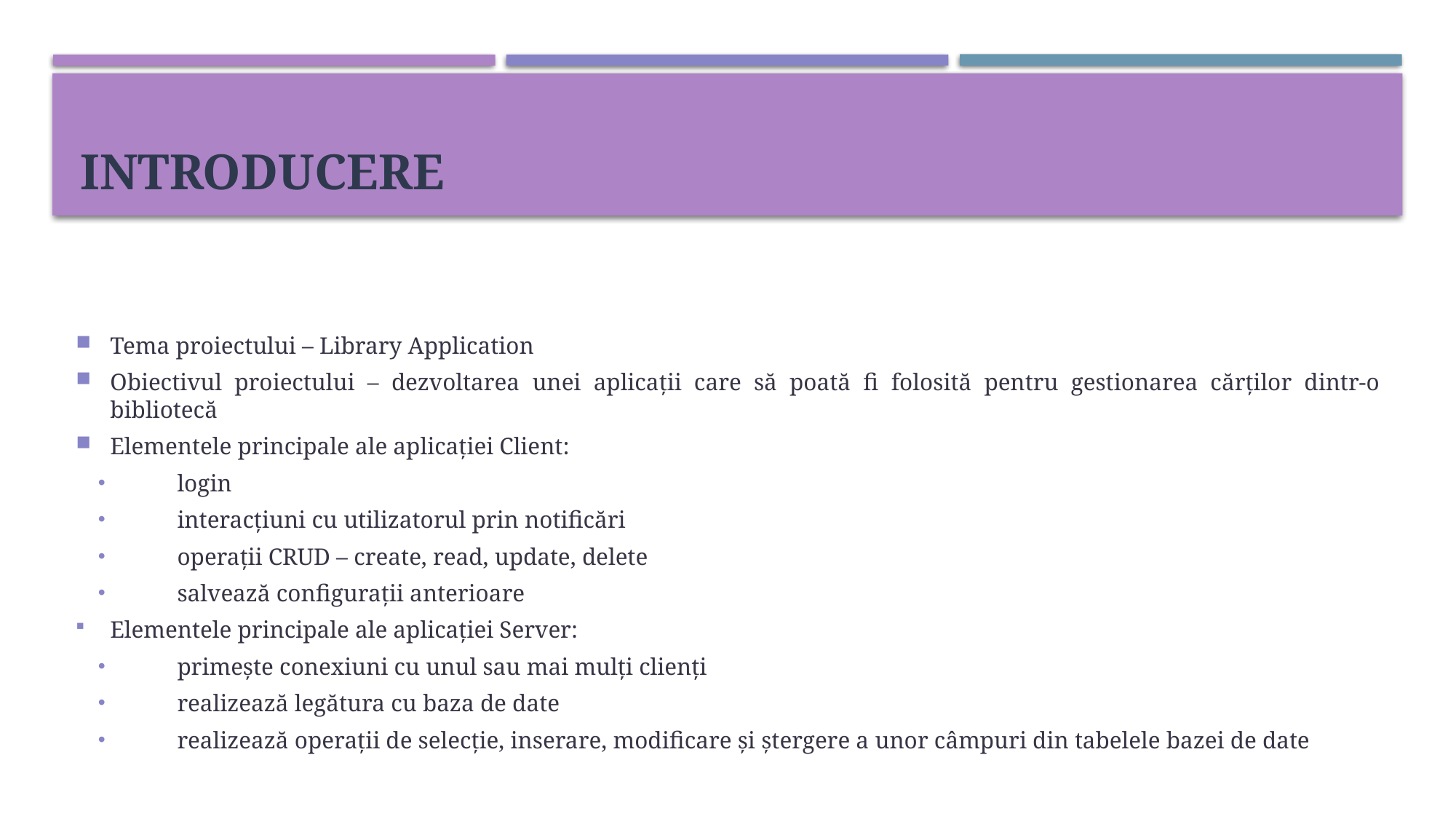

# introducere
Tema proiectului – Library Application
Obiectivul proiectului – dezvoltarea unei aplicații care să poată fi folosită pentru gestionarea cărților dintr-o bibliotecă
Elementele principale ale aplicației Client:
login
interacțiuni cu utilizatorul prin notificări
operații CRUD – create, read, update, delete
salvează configurații anterioare
Elementele principale ale aplicației Server:
primește conexiuni cu unul sau mai mulți clienți
realizează legătura cu baza de date
realizează operații de selecție, inserare, modificare și ștergere a unor câmpuri din tabelele bazei de date